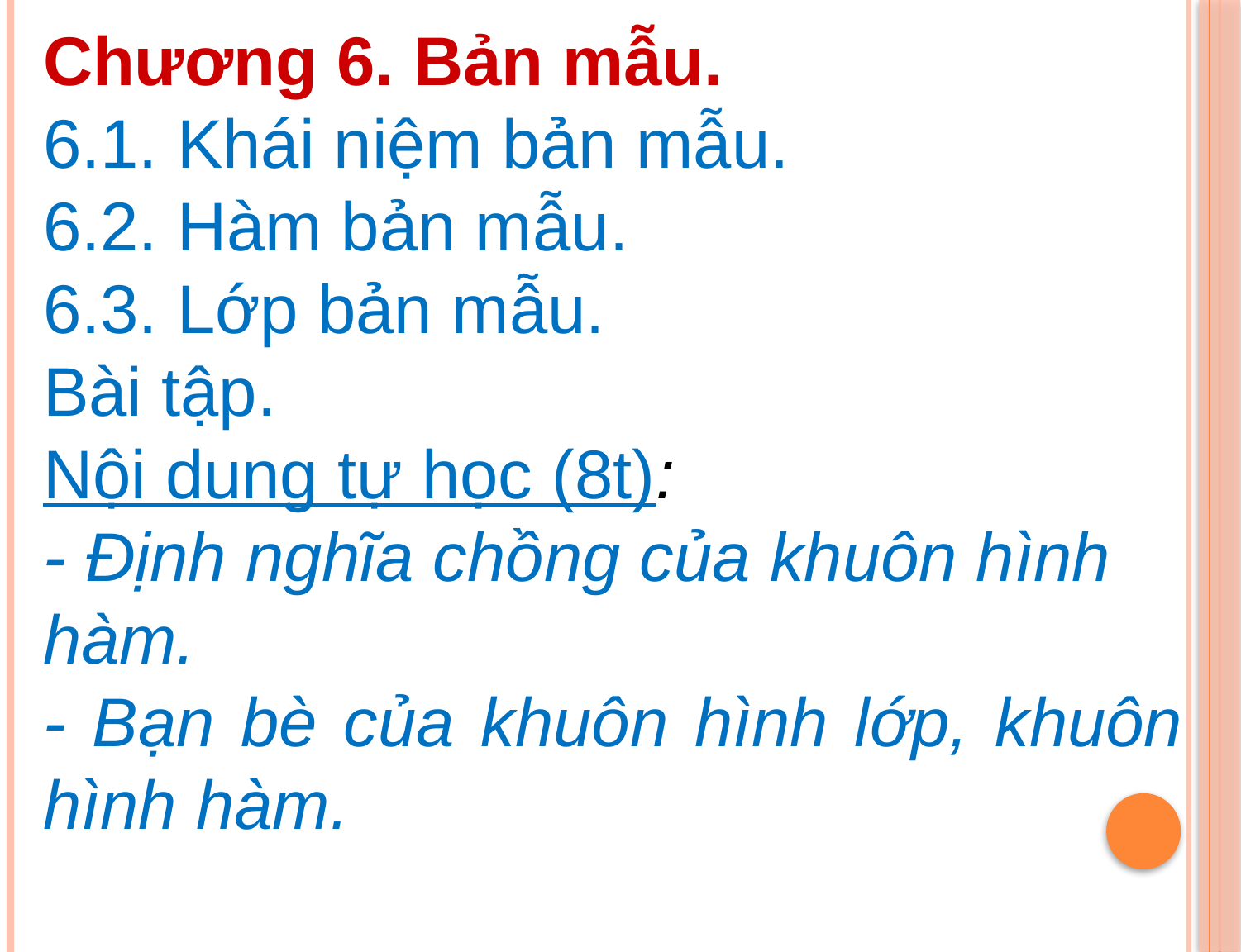

Chương 6. Bản mẫu.
6.1. Khái niệm bản mẫu.
6.2. Hàm bản mẫu.
6.3. Lớp bản mẫu.
Bài tập.
Nội dung tự học (8t):
- Định nghĩa chồng của khuôn hình hàm.
- Bạn bè của khuôn hình lớp, khuôn hình hàm.